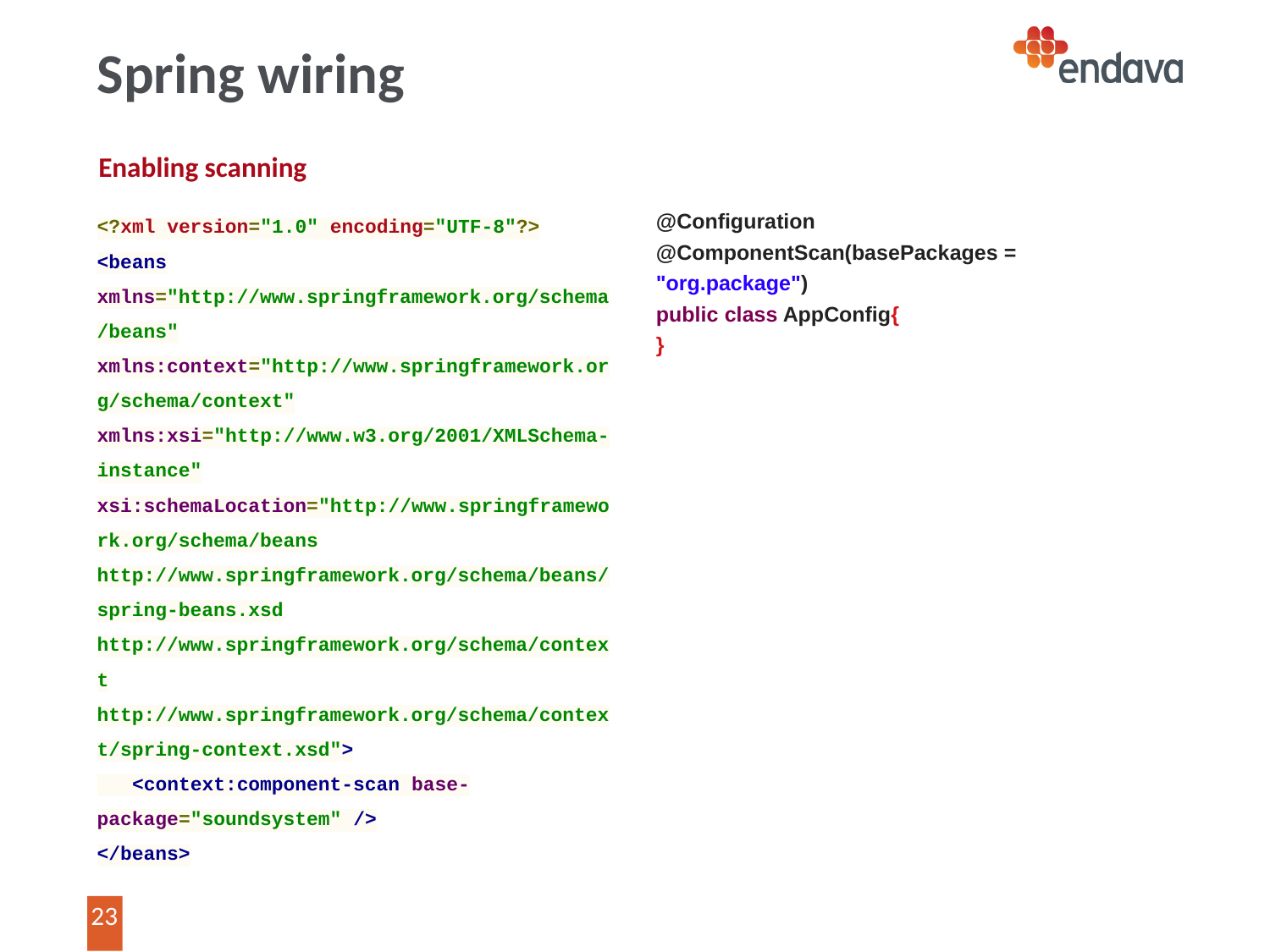

# Spring wiring
Enabling scanning
<?xml version="1.0" encoding="UTF-8"?>
<beans xmlns="http://www.springframework.org/schema/beans" xmlns:context="http://www.springframework.org/schema/context" xmlns:xsi="http://www.w3.org/2001/XMLSchema-instance" xsi:schemaLocation="http://www.springframework.org/schema/beans http://www.springframework.org/schema/beans/spring-beans.xsd http://www.springframework.org/schema/context http://www.springframework.org/schema/context/spring-context.xsd">
   <context:component-scan base-package="soundsystem" />
</beans>

@Configuration
@ComponentScan(basePackages = "org.package")
public class AppConfig{
}